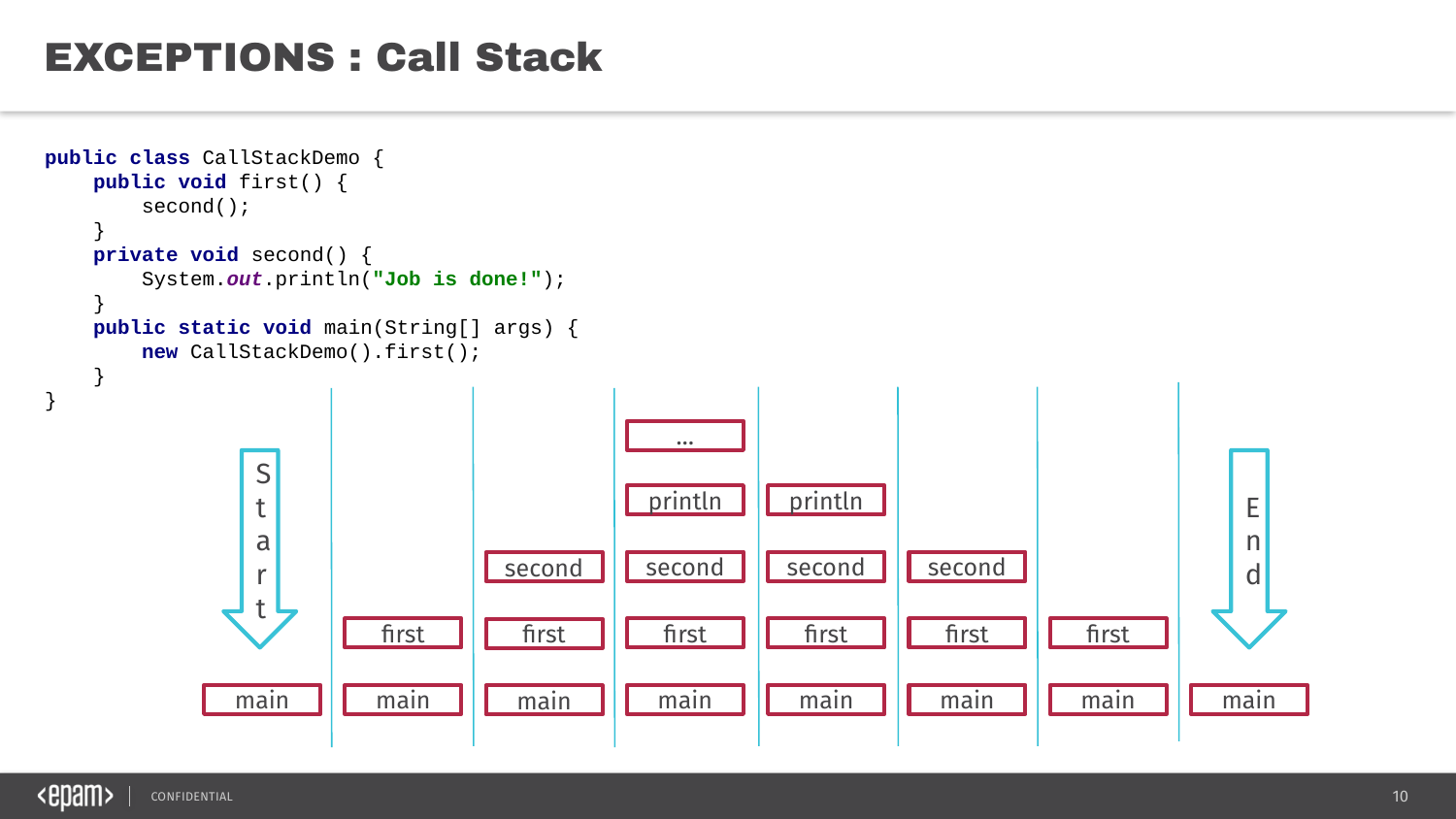

EXCEPTIONS : Call Stack
public class CallStackDemo {
    public void first() {
        second();
    }
    private void second() {
        System.out.println("Job is done!");
    }
    public static void main(String[] args) {
        new CallStackDemo().first();
    }
}
…
End
Start
println
println
second
second
second
second
first
first
first
first
first
first
main
main
main
main
main
main
main
main